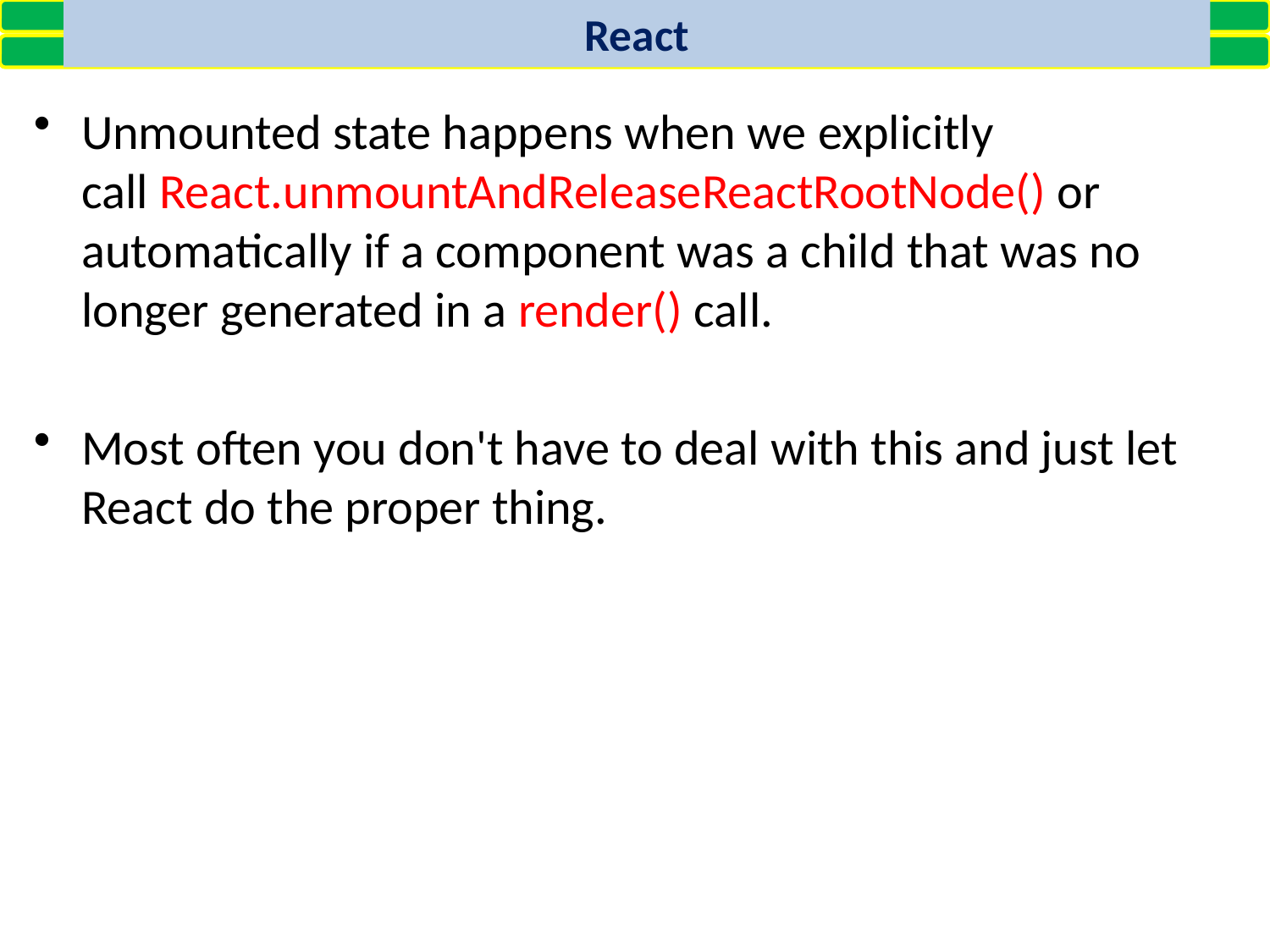

React

Unmounted state happens when we explicitly call React.unmountAndReleaseReactRootNode() or automatically if a component was a child that was no longer generated in a render() call.

Most often you don't have to deal with this and just let React do the proper thing.